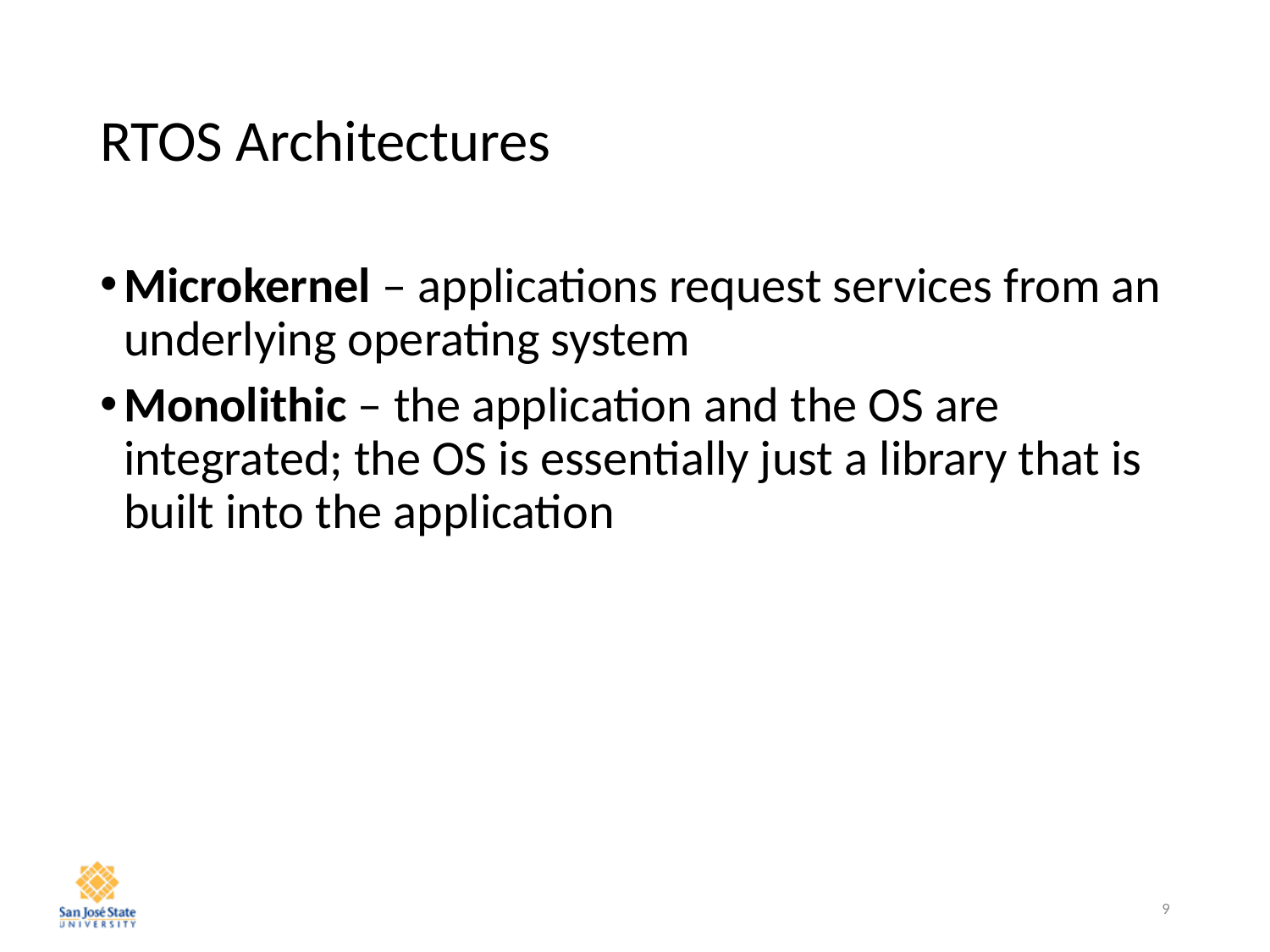

# RTOS Architectures
Microkernel – applications request services from an underlying operating system
Monolithic – the application and the OS are integrated; the OS is essentially just a library that is built into the application
9